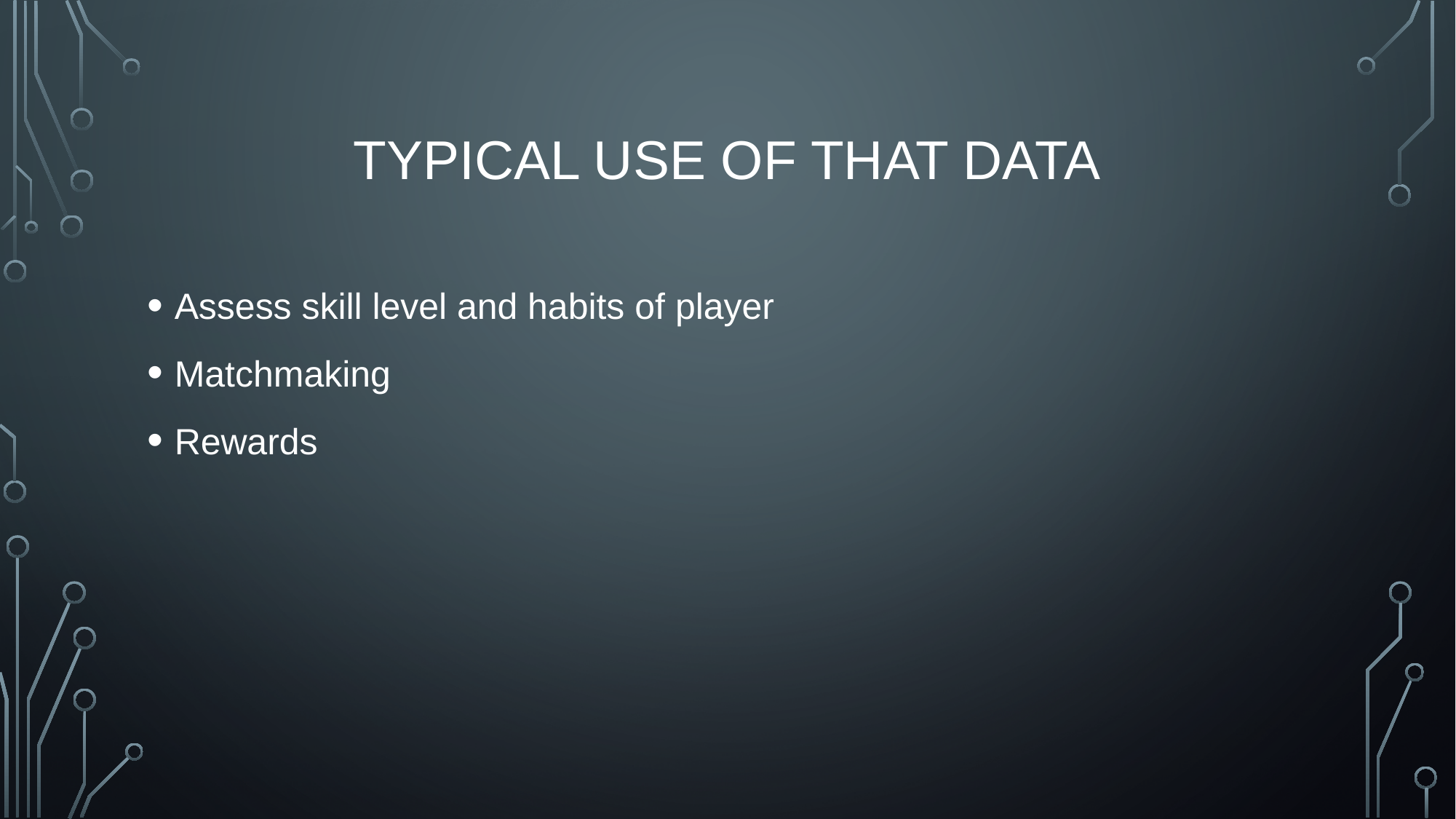

# Typical use of that data
Assess skill level and habits of player
Matchmaking
Rewards